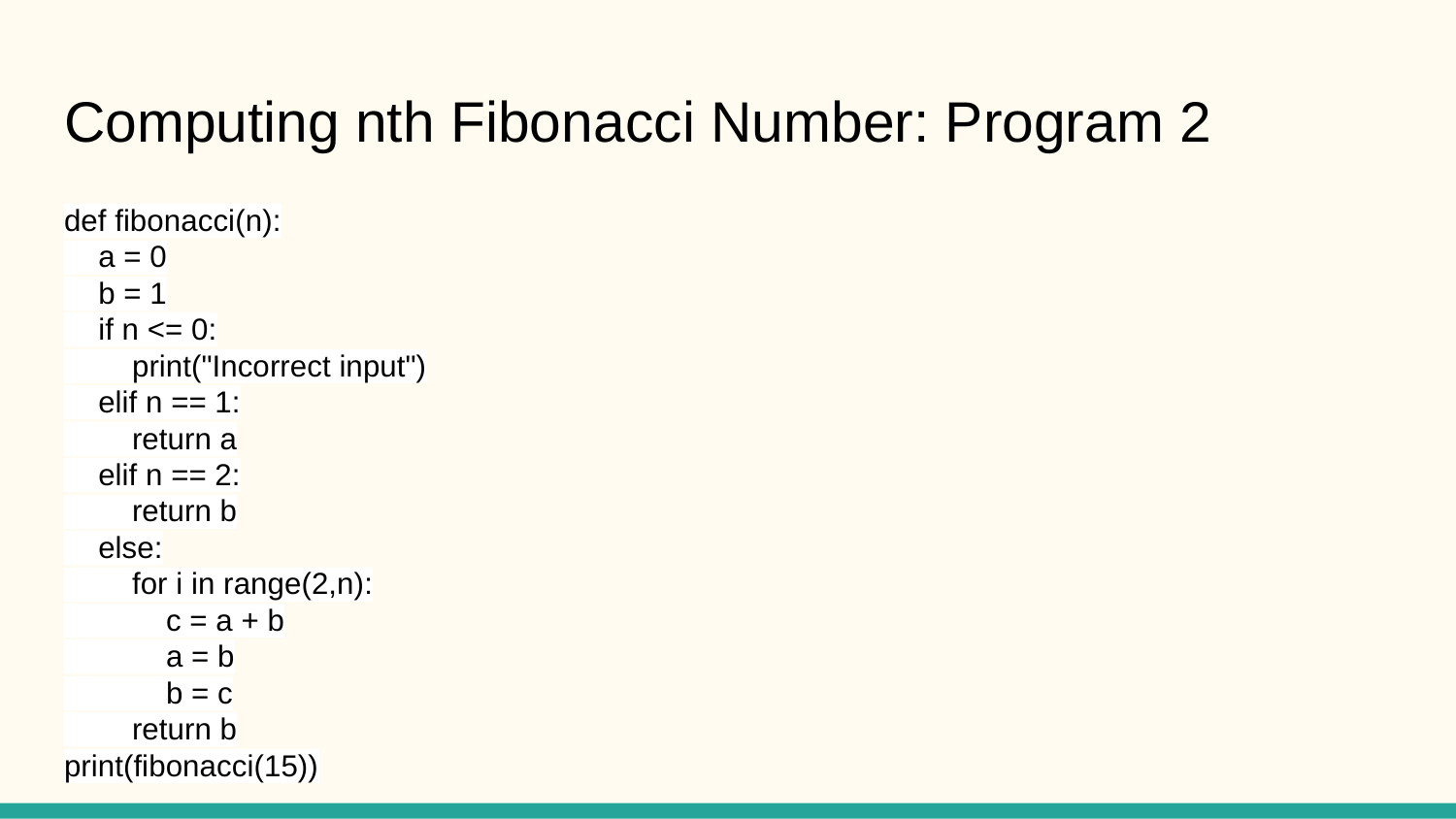

# Computing nth Fibonacci Number: Program 2
def fibonacci(n):
    a = 0
    b = 1
    if n <= 0:
        print("Incorrect input")
    elif n == 1:
        return a
    elif n == 2:
        return b
    else:
        for i in range(2,n):
            c = a + b
            a = b
            b = c
        return b
print(fibonacci(15))